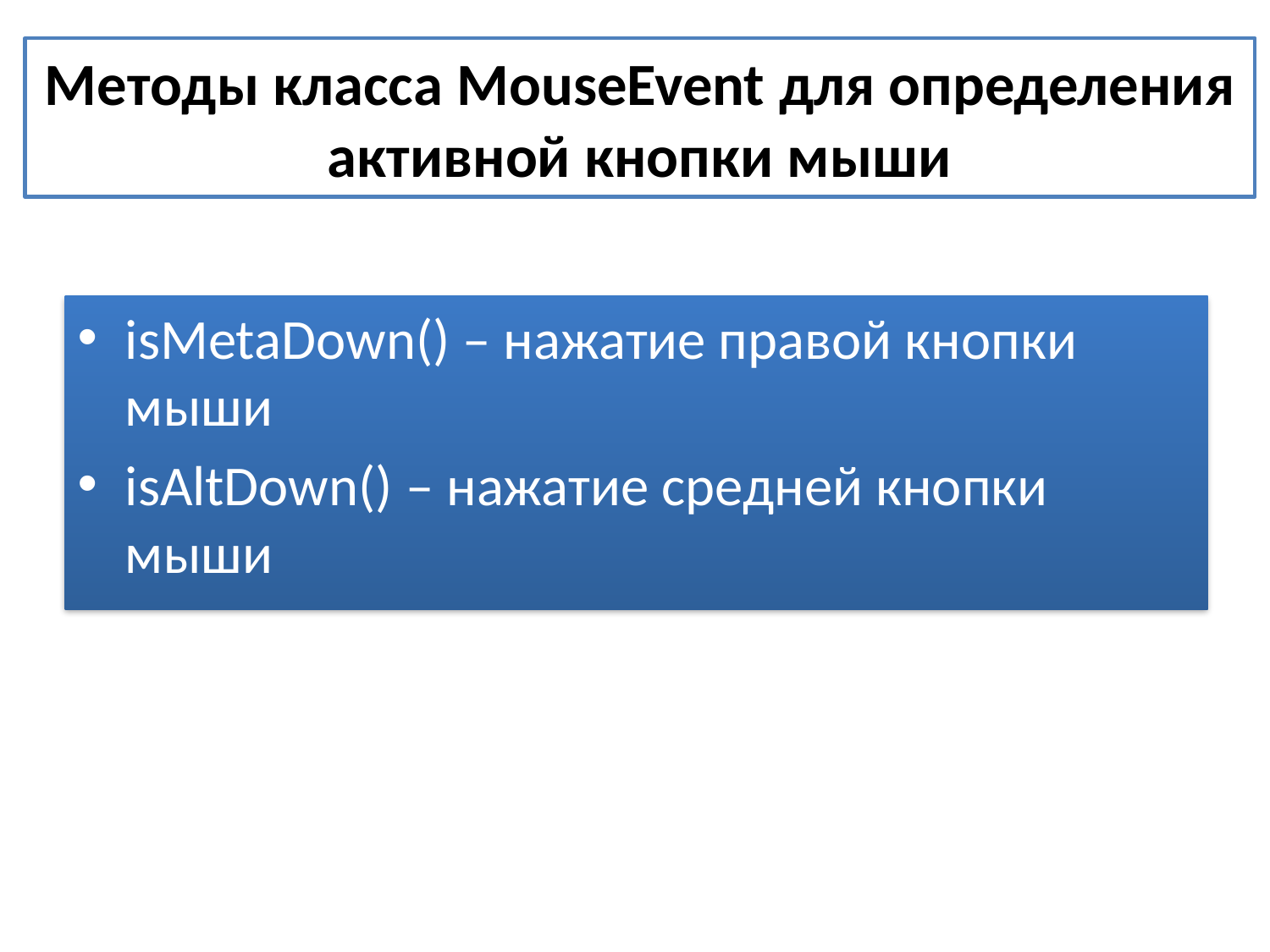

# Методы класса MouseEvent для определения активной кнопки мыши
isMetaDown() – нажатие правой кнопки мыши
isAltDown() – нажатие средней кнопки мыши